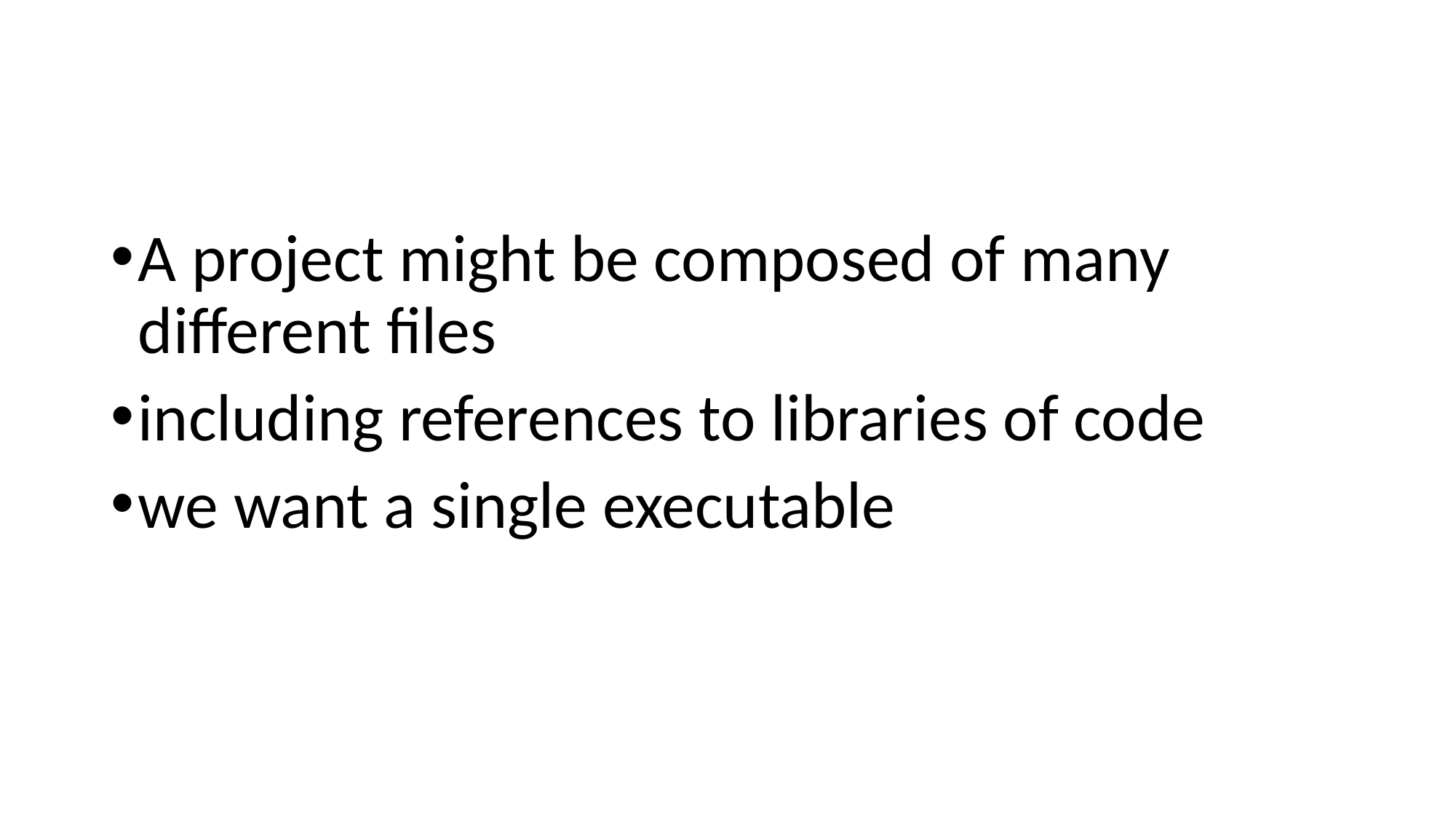

#
A project might be composed of many different files
including references to libraries of code
we want a single executable